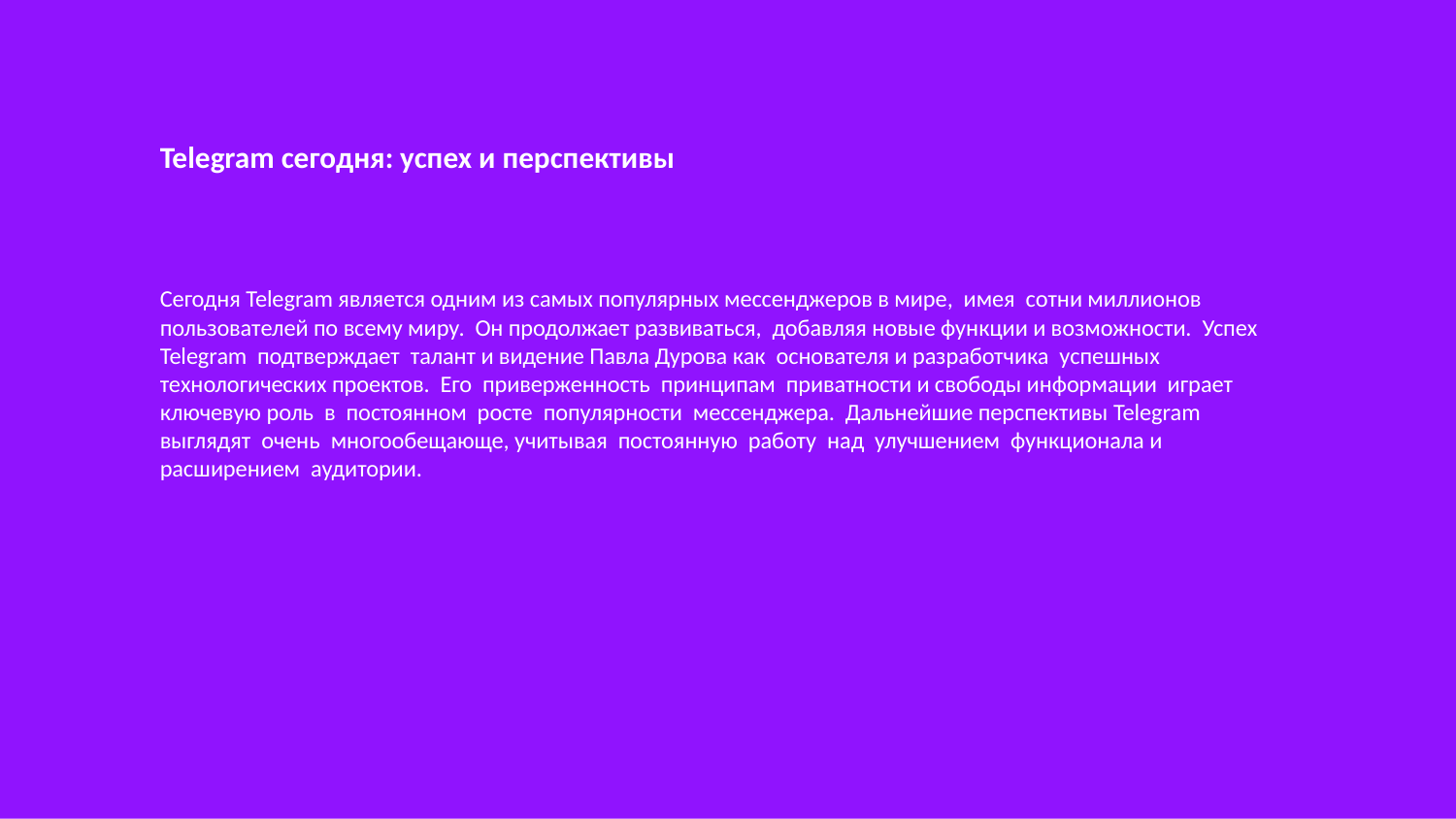

Telegram сегодня: успех и перспективы
Сегодня Telegram является одним из самых популярных мессенджеров в мире,  имея  сотни миллионов пользователей по всему миру.  Он продолжает развиваться,  добавляя новые функции и возможности.  Успех Telegram  подтверждает  талант и видение Павла Дурова как  основателя и разработчика  успешных  технологических проектов.  Его  приверженность  принципам  приватности и свободы информации  играет  ключевую роль  в  постоянном  росте  популярности  мессенджера.  Дальнейшие перспективы Telegram  выглядят  очень  многообещающе, учитывая  постоянную  работу  над  улучшением  функционала и расширением  аудитории.